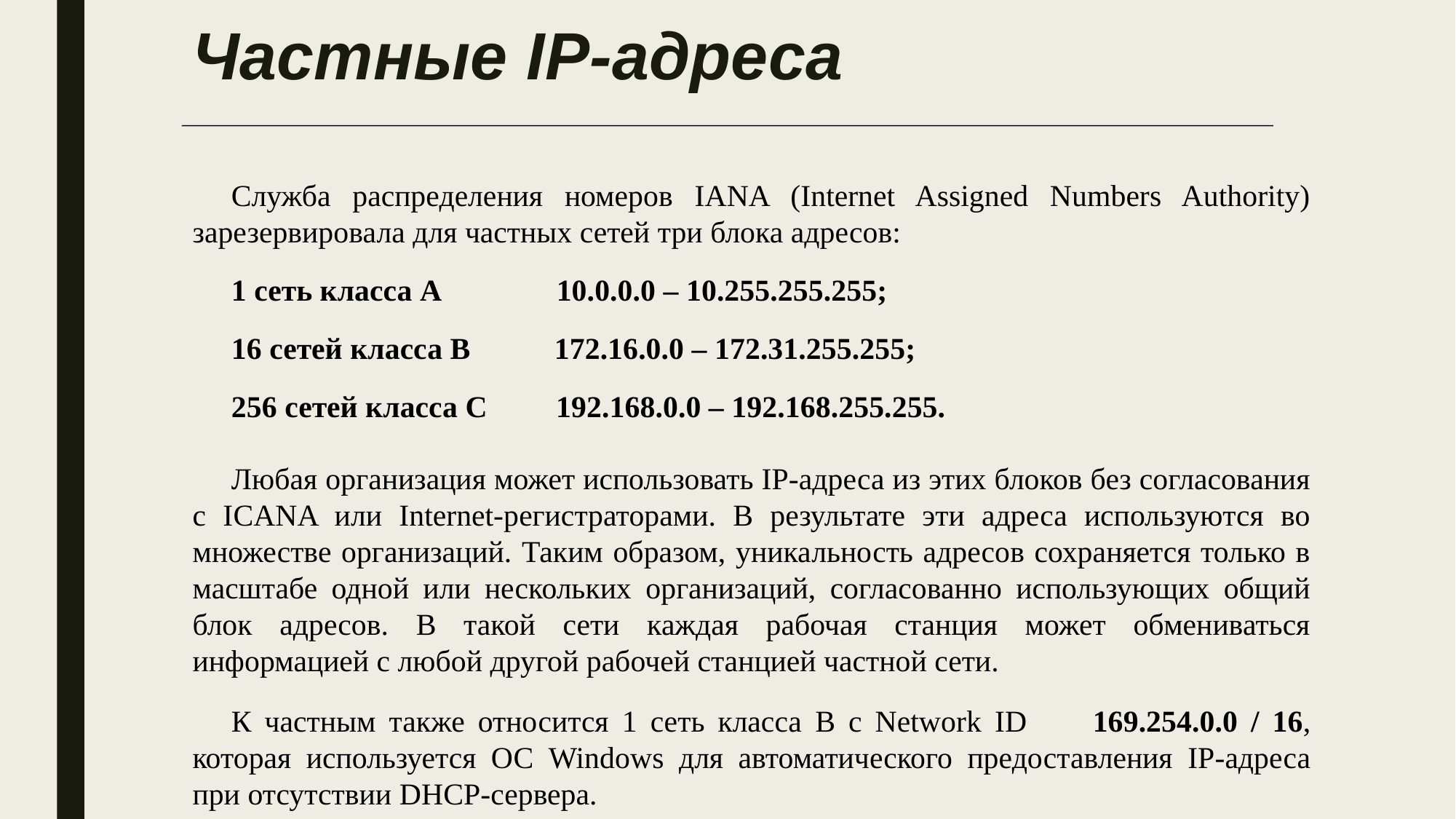

# Частные IP-адреса

Служба распределения номеров IANA (Internet Assigned Numbers Authority) зарезервировала для частных сетей три блока адресов:

1 сеть класса А               10.0.0.0 – 10.255.255.255;

16 сетей класса В           172.16.0.0 – 172.31.255.255;

256 сетей класса С         192.168.0.0 – 192.168.255.255.
Любая организация может использовать IP‑адреса из этих блоков без согласования с ICANA или Internet‑регистраторами. В результате эти адреса используются во множестве организаций. Таким образом, уникальность адресов сохраняется только в масштабе одной или нескольких организаций, согласованно использующих общий блок адресов. В такой сети каждая рабочая станция может обмениваться информацией с любой другой рабочей станцией частной сети.
К частным также относится 1 сеть класса B c Network ID     169.254.0.0 / 16, которая используется ОС Windows для автоматического предоставления IP-адреса при отсутствии DHCP-сервера.